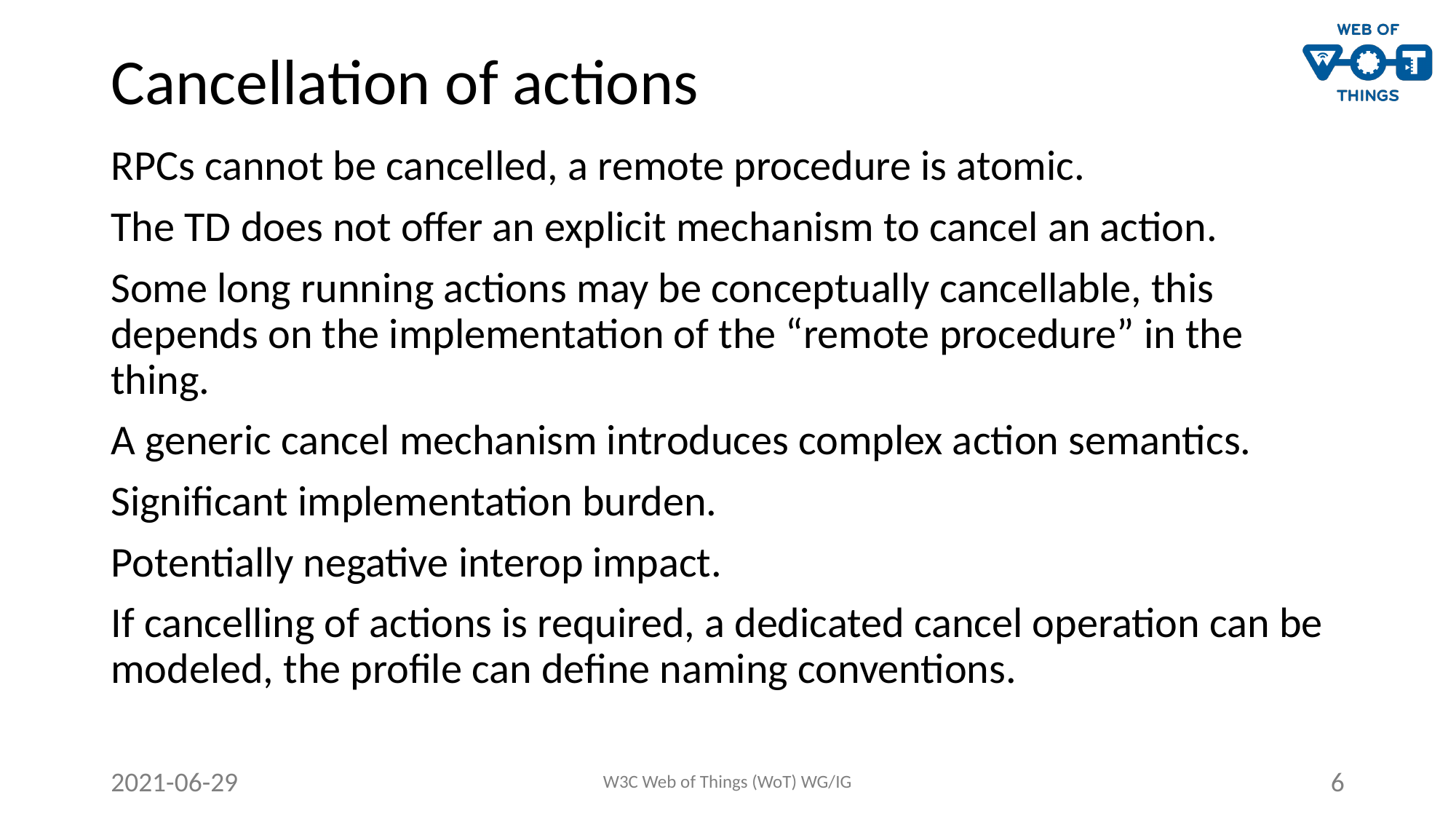

# Cancellation of actions
RPCs cannot be cancelled, a remote procedure is atomic.
The TD does not offer an explicit mechanism to cancel an action.
Some long running actions may be conceptually cancellable, this depends on the implementation of the “remote procedure” in the thing.
A generic cancel mechanism introduces complex action semantics.
Significant implementation burden.
Potentially negative interop impact.
If cancelling of actions is required, a dedicated cancel operation can be modeled, the profile can define naming conventions.
2021-06-29
W3C Web of Things (WoT) WG/IG
6